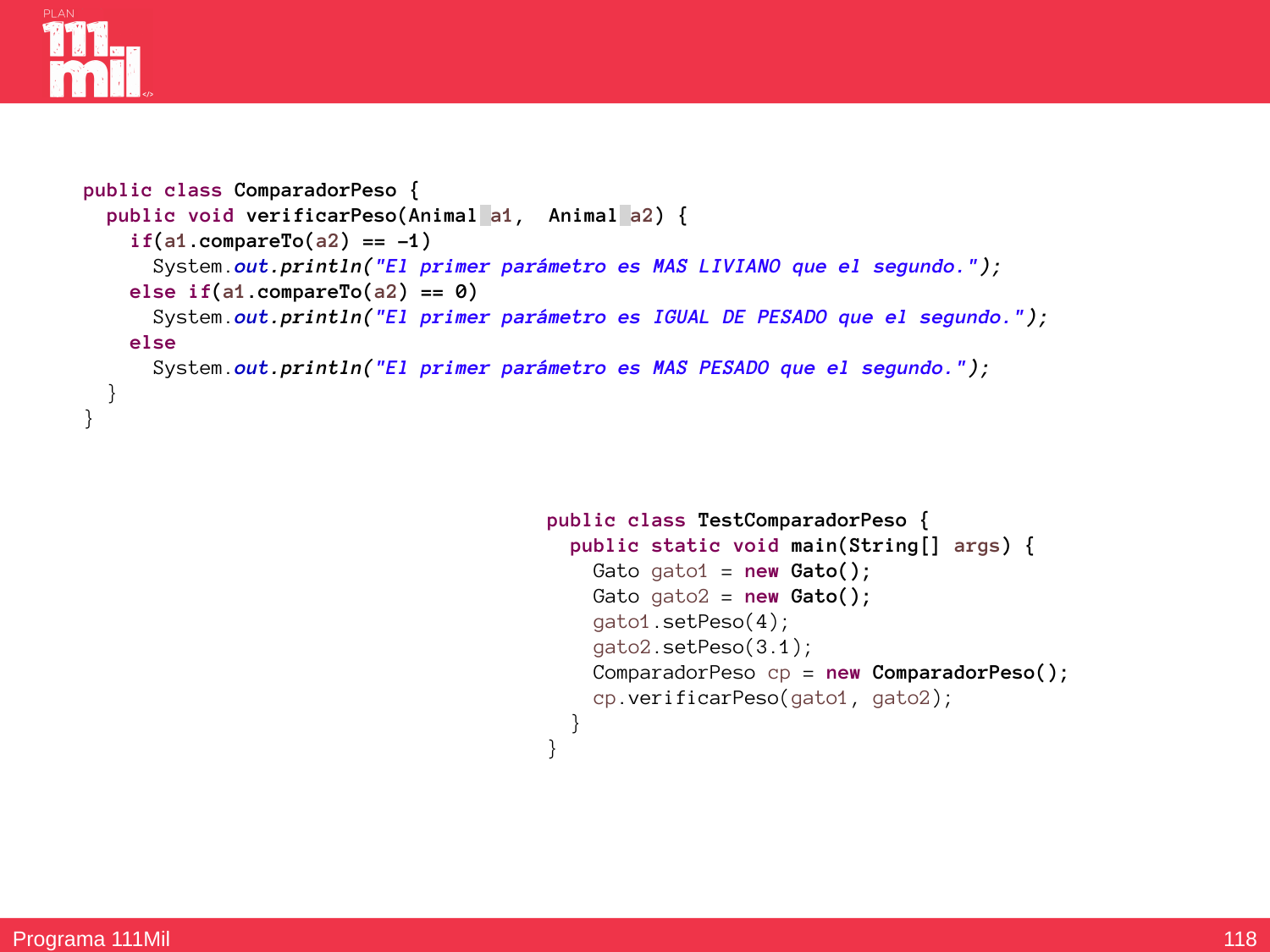

public class ComparadorPeso {
  public void verificarPeso(Animal a1,  Animal a2) {
    if(a1.compareTo(a2) == -1)
      System.out.println("El primer parámetro es MAS LIVIANO que el segundo.");
    else if(a1.compareTo(a2) == 0)
      System.out.println("El primer parámetro es IGUAL DE PESADO que el segundo.");
    else
      System.out.println("El primer parámetro es MAS PESADO que el segundo.");
  }
}
public class TestComparadorPeso {
  public static void main(String[] args) {
    Gato gato1 = new Gato();
    Gato gato2 = new Gato();
    gato1.setPeso(4);
    gato2.setPeso(3.1);
    ComparadorPeso cp = new ComparadorPeso();
    cp.verificarPeso(gato1, gato2);
  }
}
118
Programa 111Mil